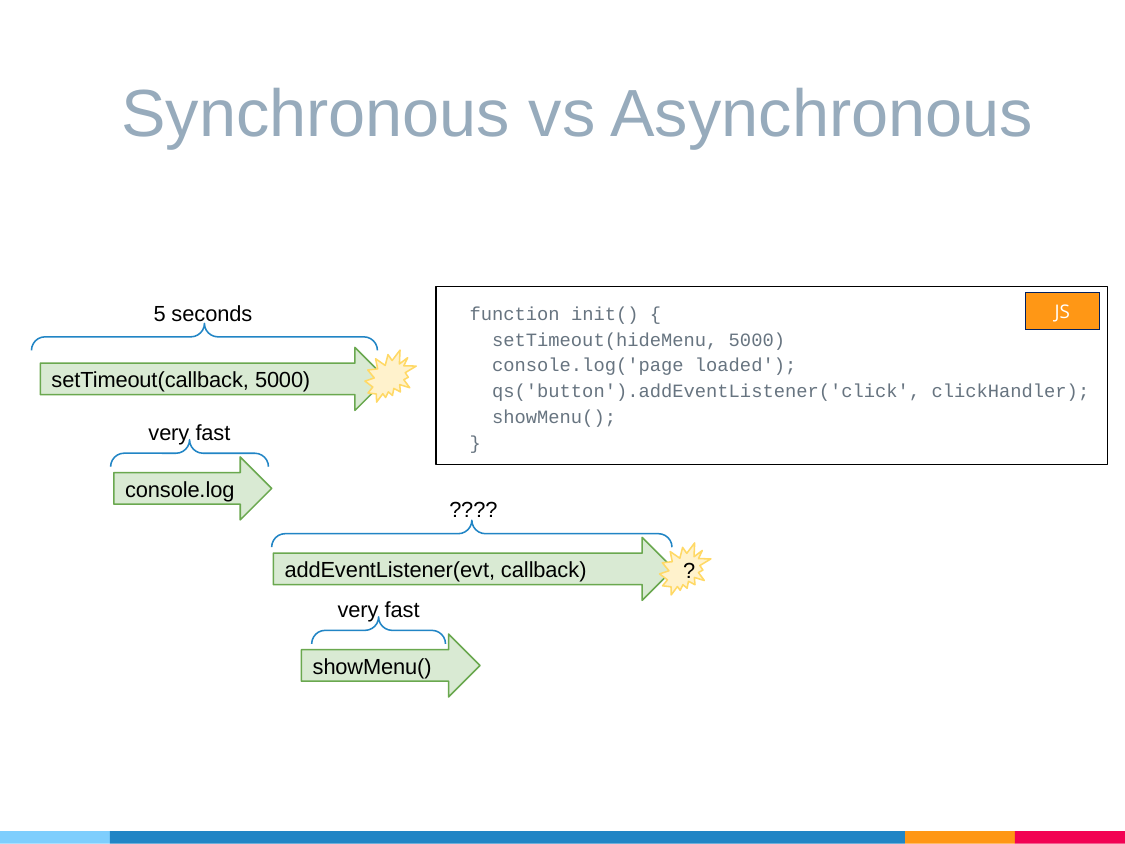

# Synchronous vs Asynchronous
  function init() {
    setTimeout(hideMenu, 5000)
    console.log('page loaded');
    qs('button').addEventListener('click', clickHandler);
    showMenu();
  }

5 seconds
JS
setTimeout(callback, 5000)

very fast
console.log

????
addEventListener(evt, callback)
?

very fast
showMenu()